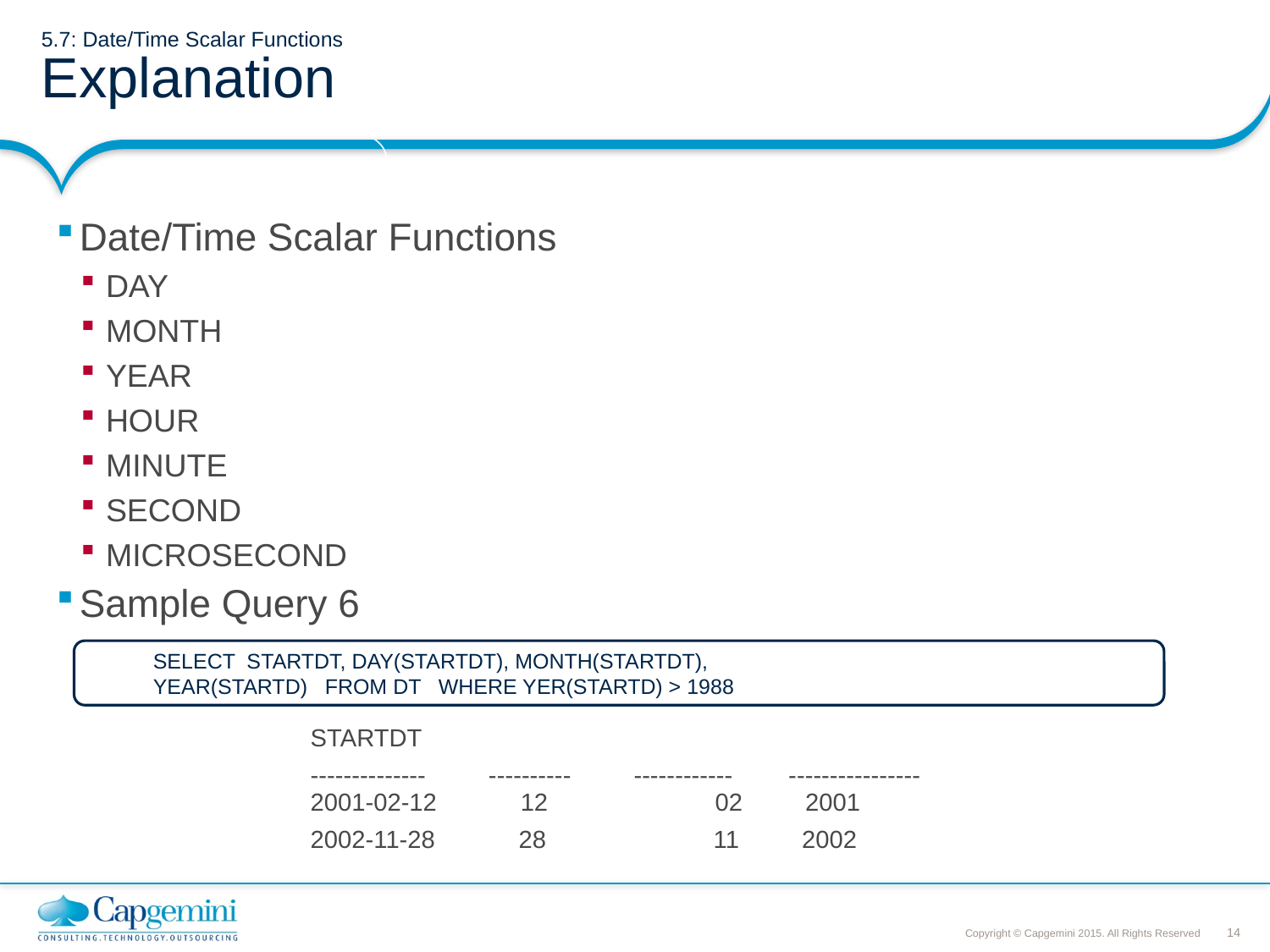

# 5.7: Date/Time Scalar Functions Explanation

Date/Time Scalar Functions
DAY
MONTH
YEAR
HOUR
MINUTE
SECOND
MICROSECOND
Sample Query 6

		STARTDT
		--------------         ----------         ------------        ----------------					2001-02-12            12                        02         2001
		2002-11-28            28                        11         2002

SELECT  STARTDT, DAY(STARTDT), MONTH(STARTDT),
YEAR(STARTD)   FROM DT   WHERE YER(STARTD) > 1988